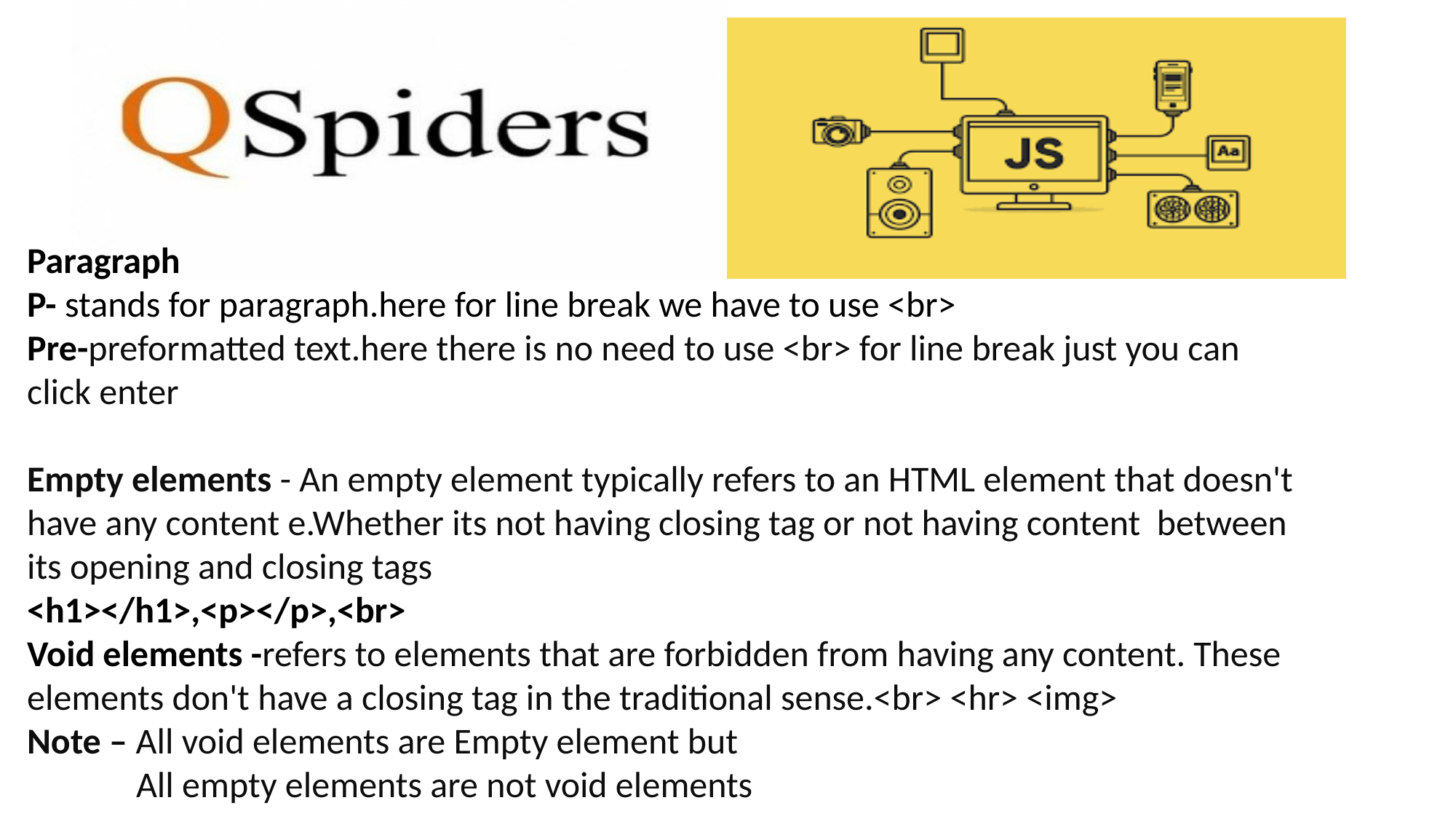

Paragraph
P- stands for paragraph.here for line break we have to use <br>
Pre-preformatted text.here there is no need to use <br> for line break just you can click enter

Empty elements - An empty element typically refers to an HTML element that doesn't have any content e.Whether its not having closing tag or not having content  between its opening and closing tags
<h1></h1>,<p></p>,<br>
Void elements -refers to elements that are forbidden from having any content. These elements don't have a closing tag in the traditional sense.<br> <hr> <img>
Note – All void elements are Empty element but
	All empty elements are not void elements